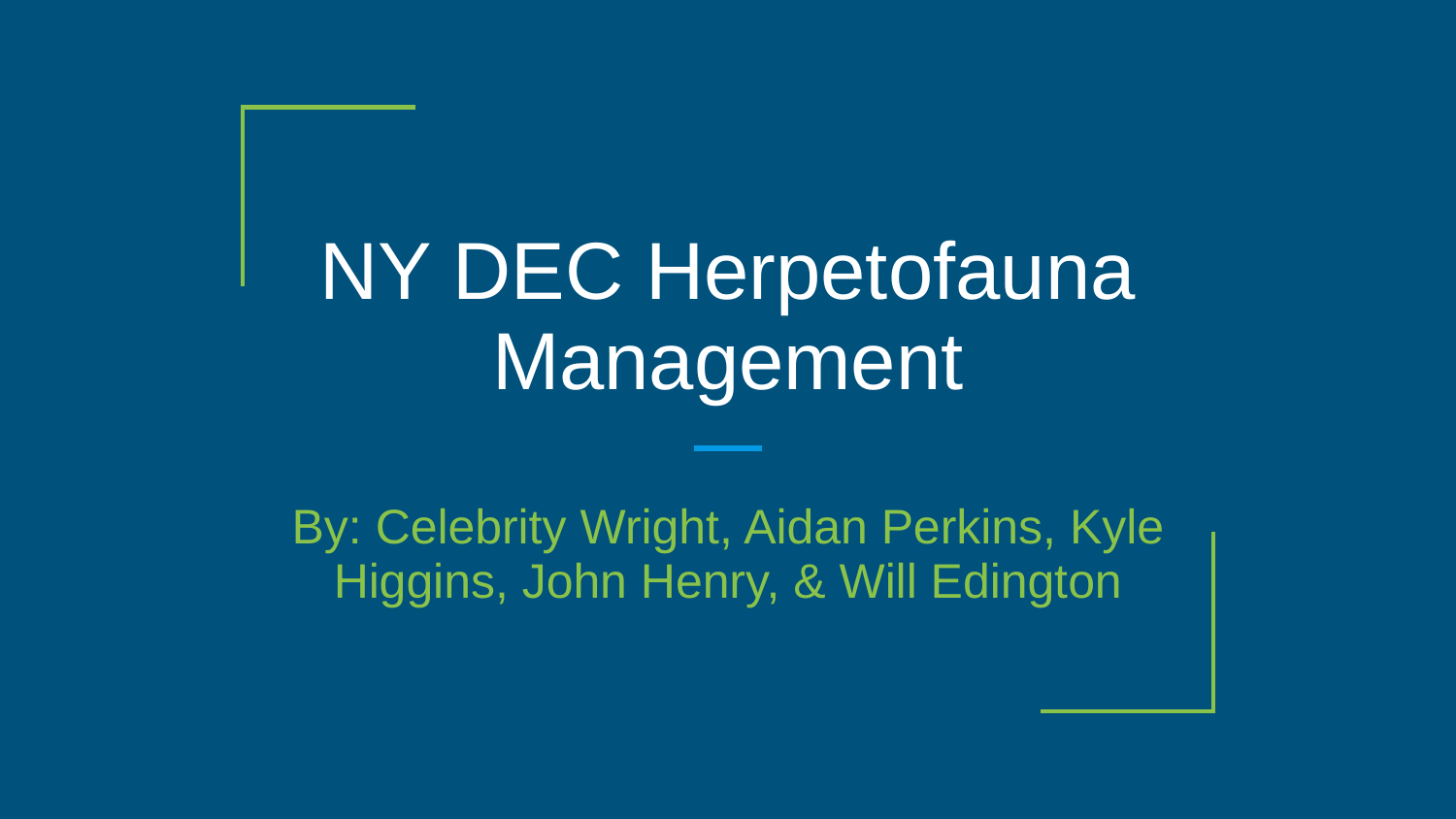

# NY DEC Herpetofauna Management
By: Celebrity Wright, Aidan Perkins, Kyle Higgins, John Henry, & Will Edington